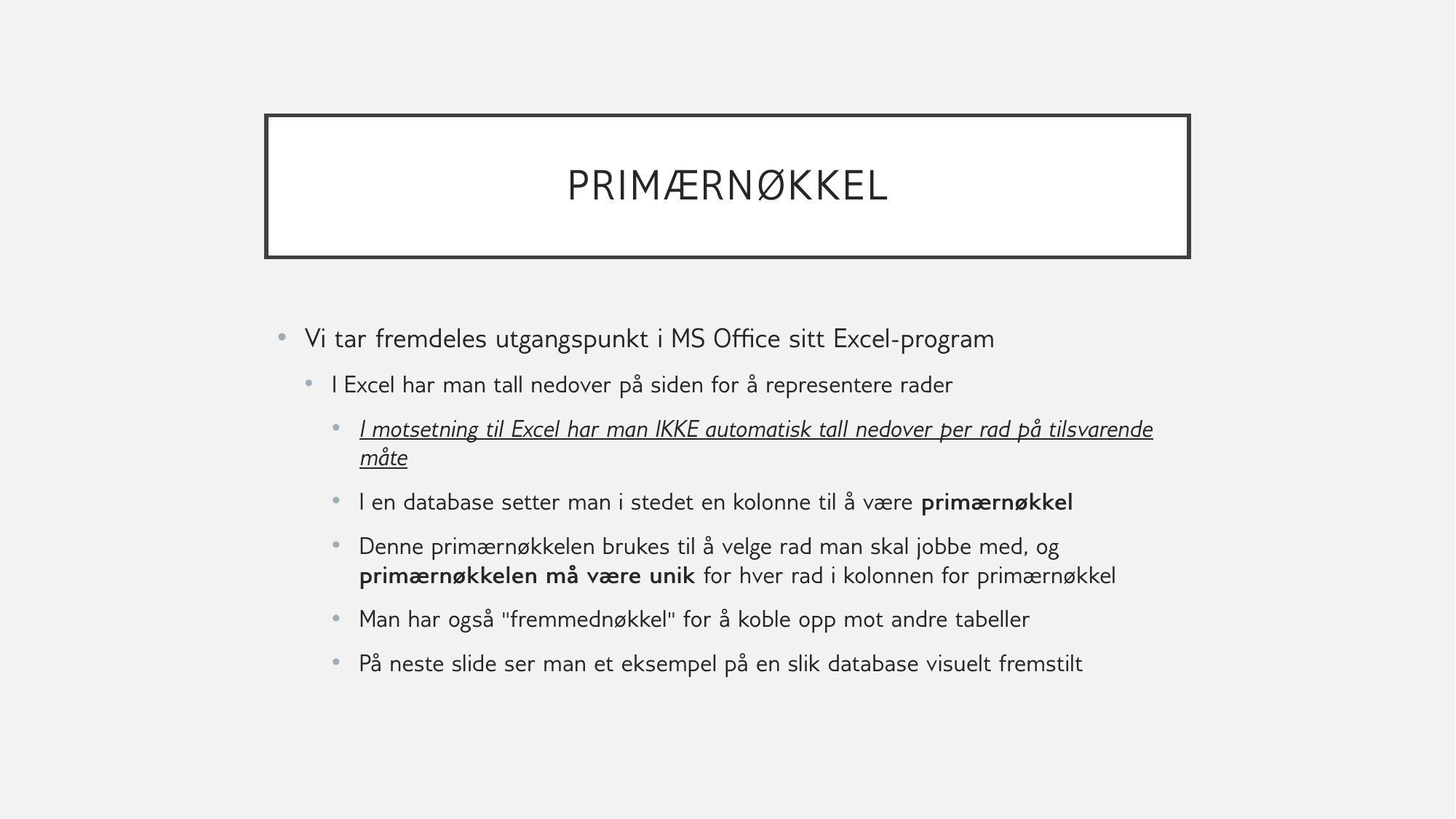

# primærnøkkel
Vi tar fremdeles utgangspunkt i MS Office sitt Excel-program
I Excel har man tall nedover på siden for å representere rader
I motsetning til Excel har man IKKE automatisk tall nedover per rad på tilsvarende måte
I en database setter man i stedet en kolonne til å være primærnøkkel
Denne primærnøkkelen brukes til å velge rad man skal jobbe med, og primærnøkkelen må være unik for hver rad i kolonnen for primærnøkkel
Man har også "fremmednøkkel" for å koble opp mot andre tabeller
På neste slide ser man et eksempel på en slik database visuelt fremstilt